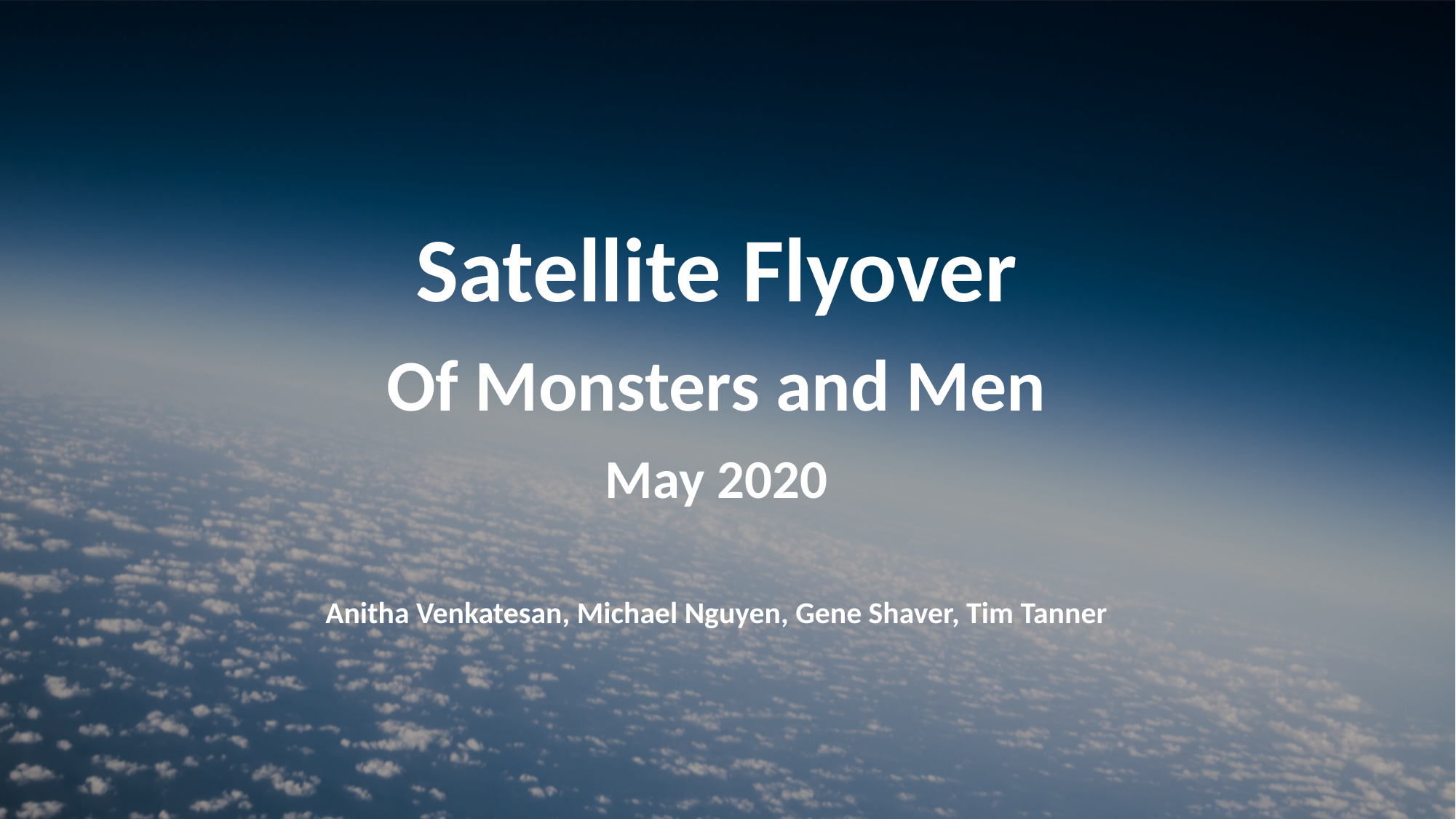

Satellite Flyover
Of Monsters and Men
May 2020
Anitha Venkatesan, Michael Nguyen, Gene Shaver, Tim Tanner